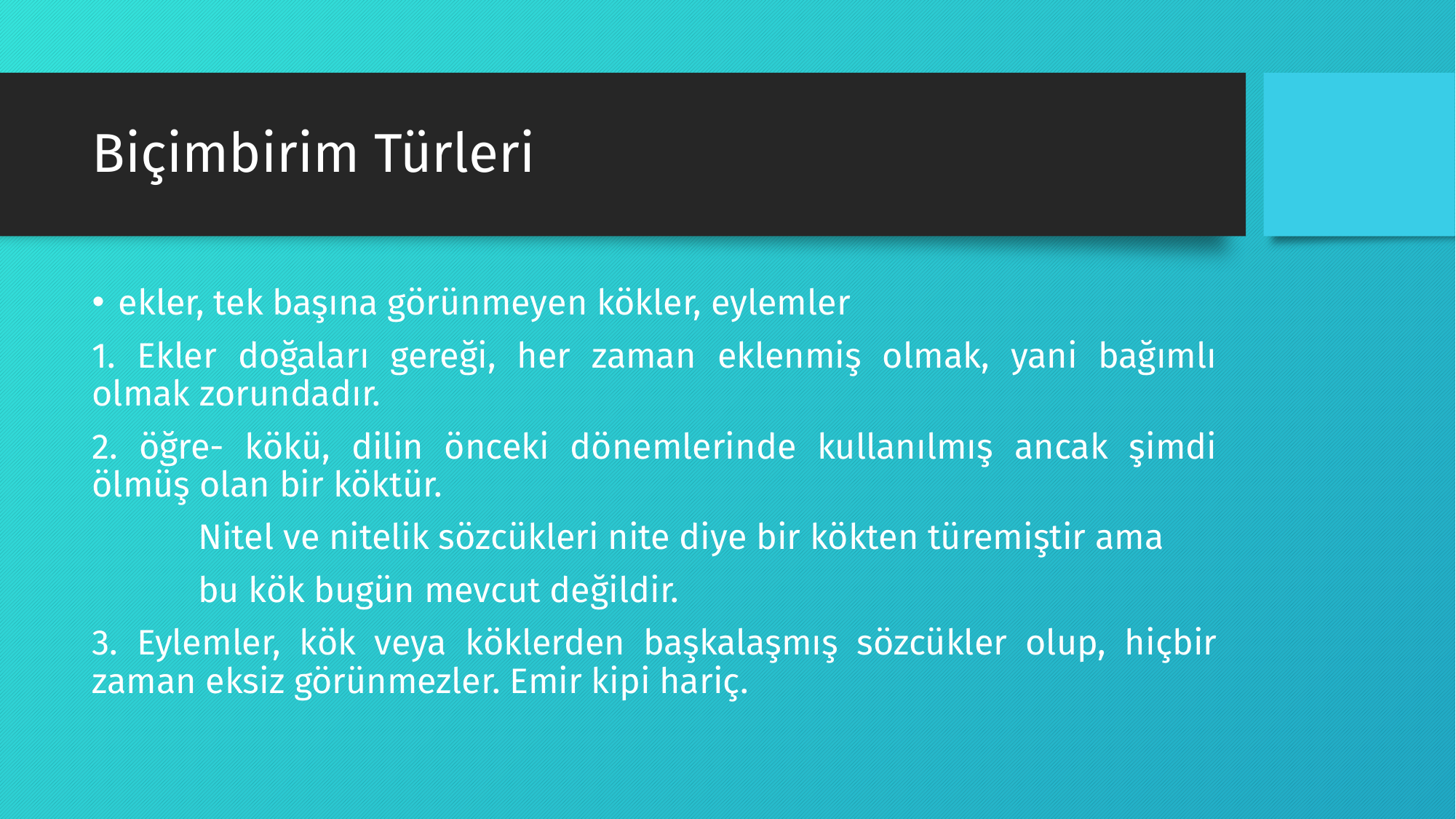

# Biçimbirim Türleri
ekler, tek başına görünmeyen kökler, eylemler
1. Ekler doğaları gereği, her zaman eklenmiş olmak, yani bağımlı olmak zorundadır.
2. öğre- kökü, dilin önceki dönemlerinde kullanılmış ancak şimdi ölmüş olan bir köktür.
	Nitel ve nitelik sözcükleri nite diye bir kökten türemiştir ama
	bu kök bugün mevcut değildir.
3. Eylemler, kök veya köklerden başkalaşmış sözcükler olup, hiçbir zaman eksiz görünmezler. Emir kipi hariç.